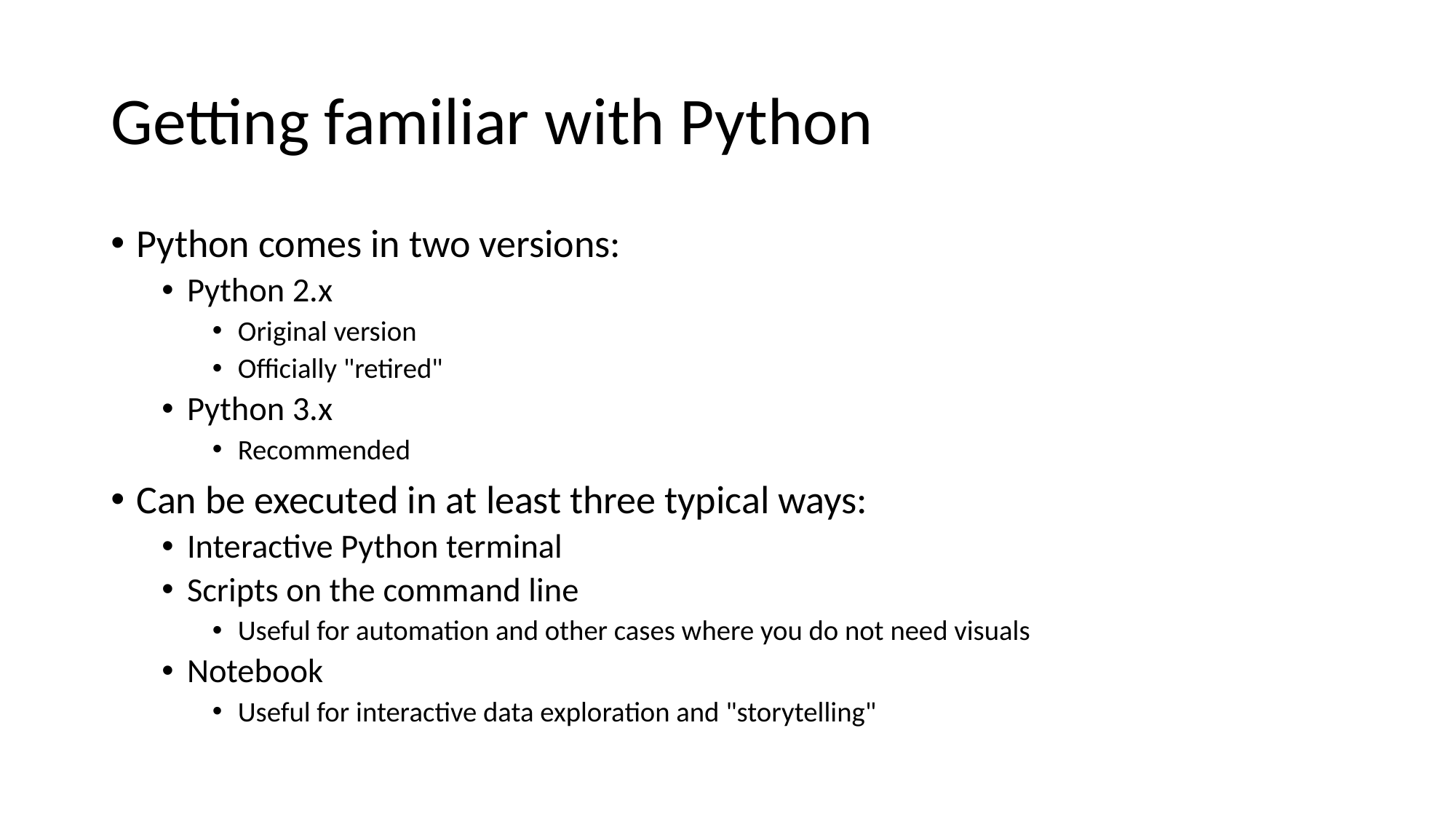

# Getting familiar with Python
Python comes in two versions:
Python 2.x
Original version
Officially "retired"
Python 3.x
Recommended
Can be executed in at least three typical ways:
Interactive Python terminal
Scripts on the command line
Useful for automation and other cases where you do not need visuals
Notebook
Useful for interactive data exploration and "storytelling"